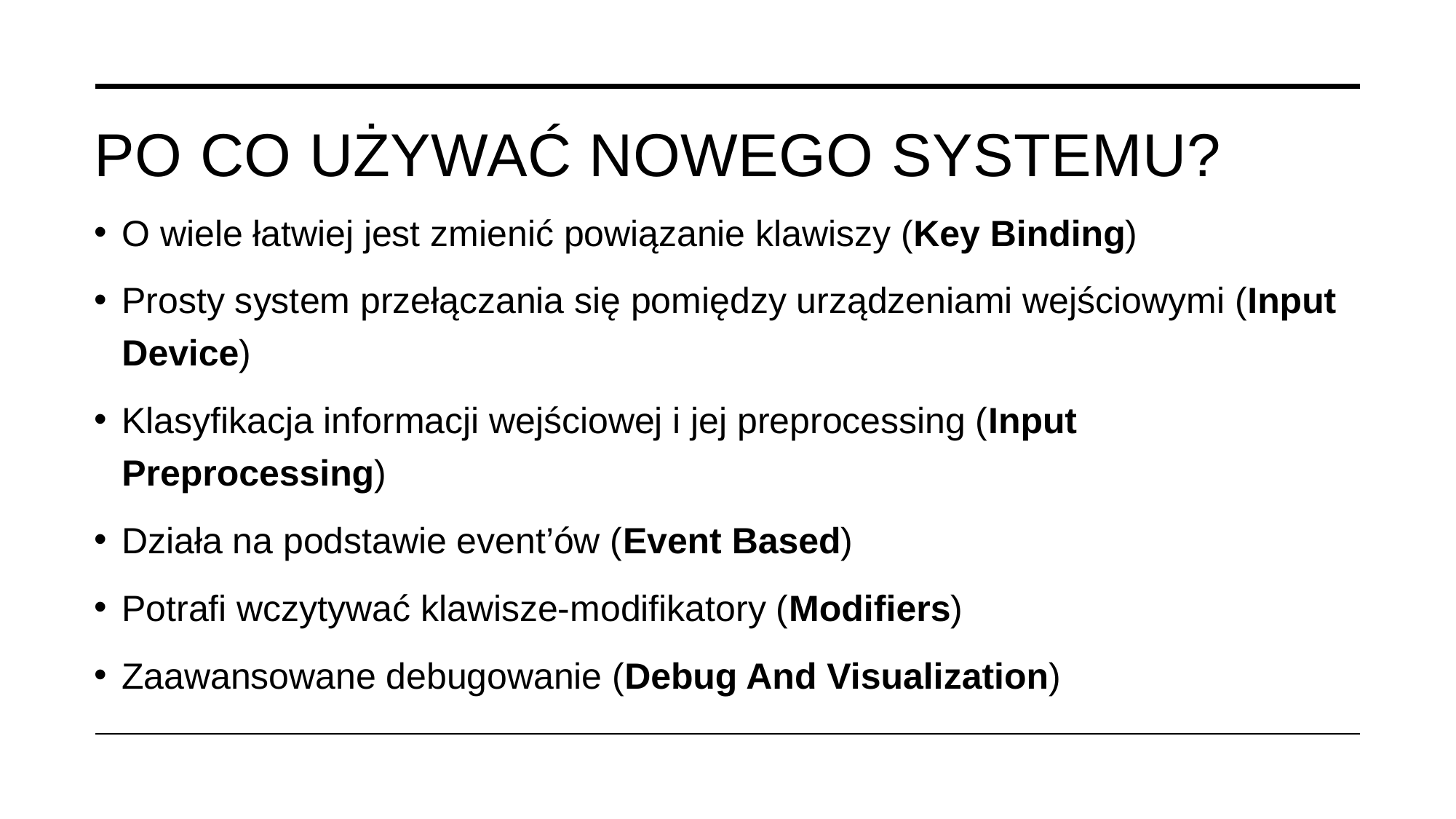

# Po co używać nowego systemU?
O wiele łatwiej jest zmienić powiązanie klawiszy (Key Binding)
Prosty system przełączania się pomiędzy urządzeniami wejściowymi (Input Device)
Klasyfikacja informacji wejściowej i jej preprocessing (Input Preprocessing)
Działa na podstawie event’ów (Event Based)
Potrafi wczytywać klawisze-modifikatory (Modifiers)
Zaawansowane debugowanie (Debug And Visualization)